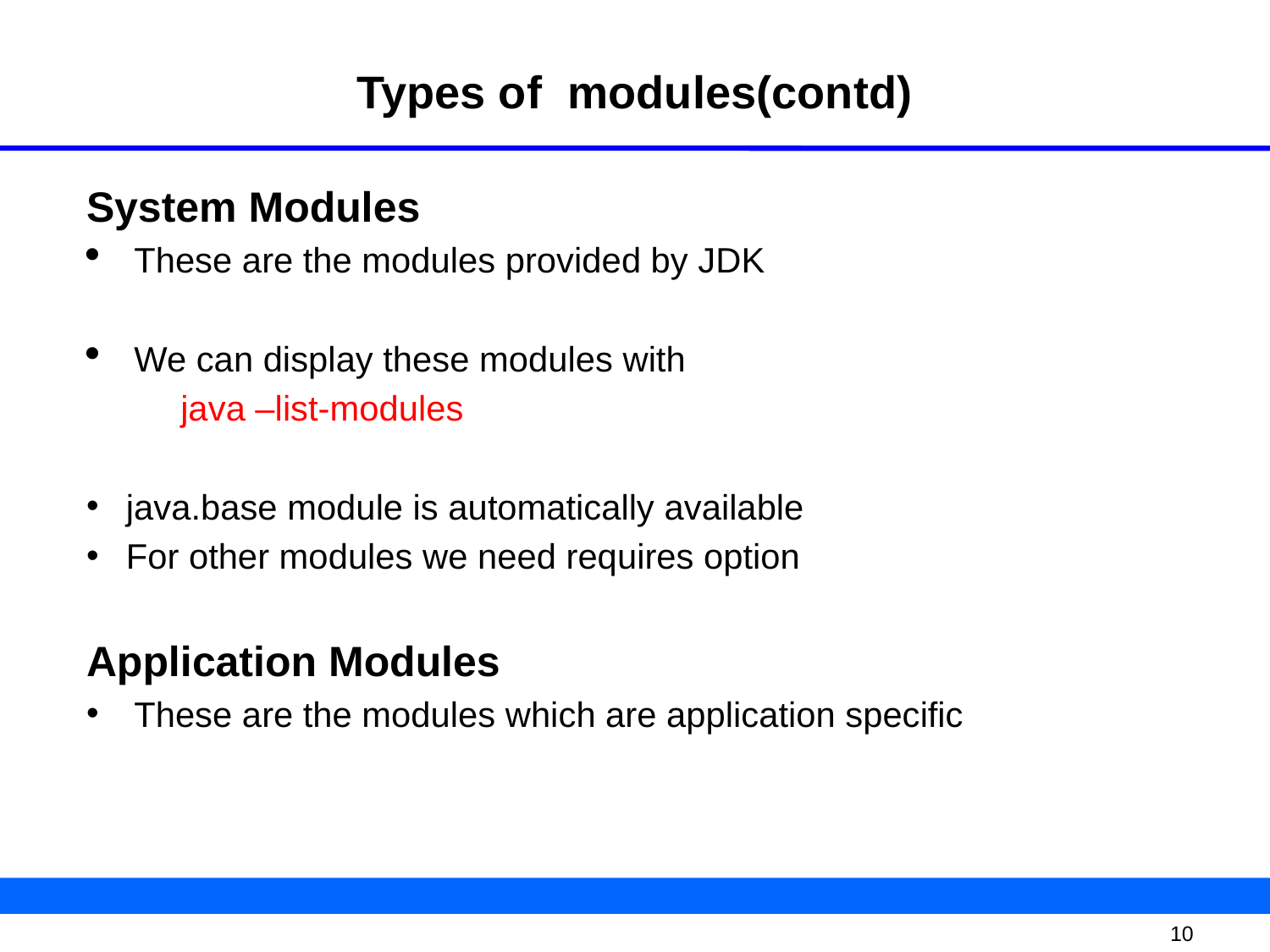

# Types of  modules(contd)
System Modules
These are the modules provided by JDK

We can display these modules with
java –list-modules

java.base module is automatically available
For other modules we need requires option

Application Modules
These are the modules which are application specific